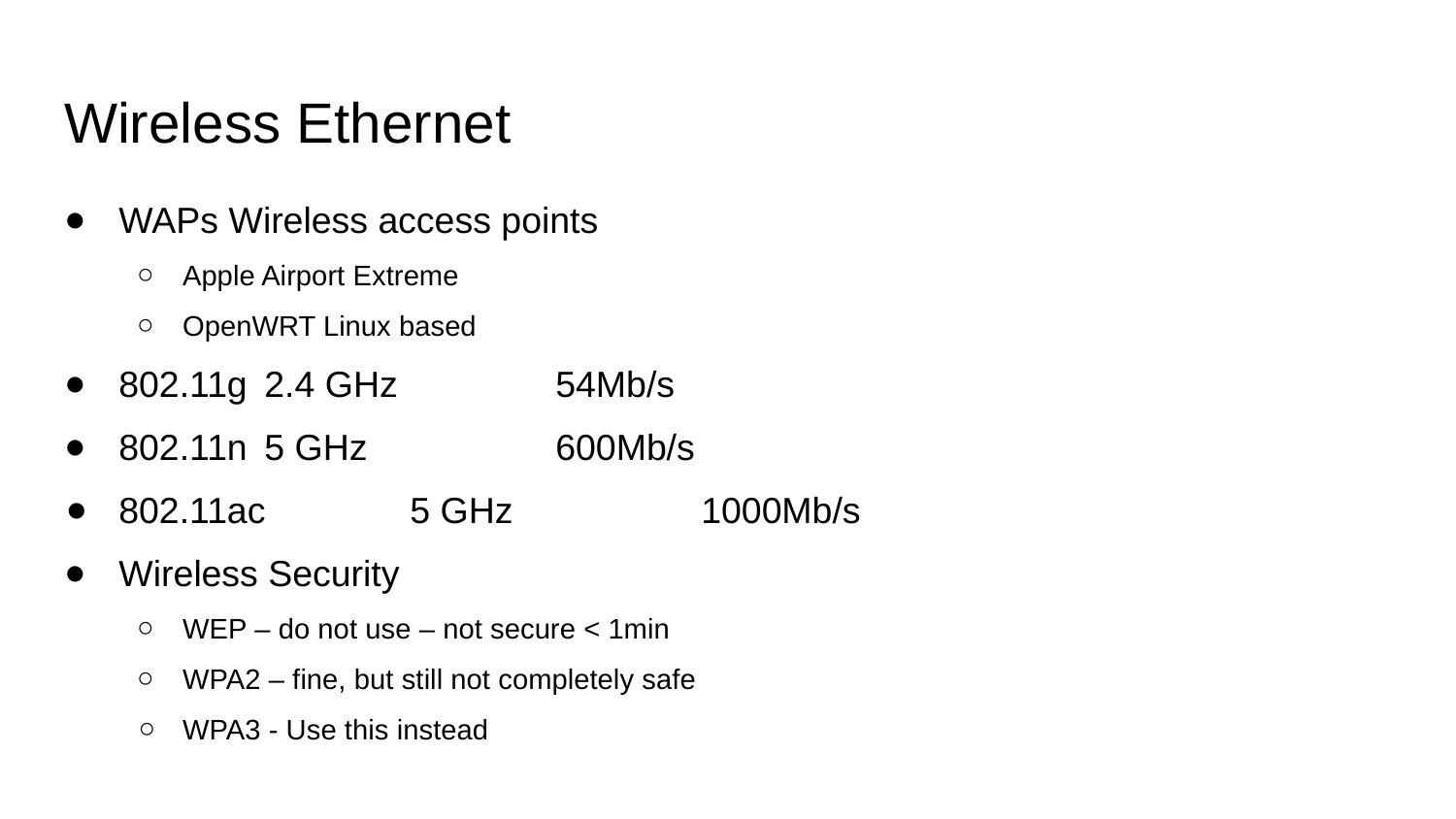

# Wireless Ethernet
WAPs Wireless access points
Apple Airport Extreme
OpenWRT Linux based
802.11g	2.4 GHz		54Mb/s
802.11n	5 GHz 		600Mb/s
802.11ac	5 GHz		1000Mb/s
Wireless Security
WEP – do not use – not secure < 1min
WPA2 – fine, but still not completely safe
WPA3 - Use this instead